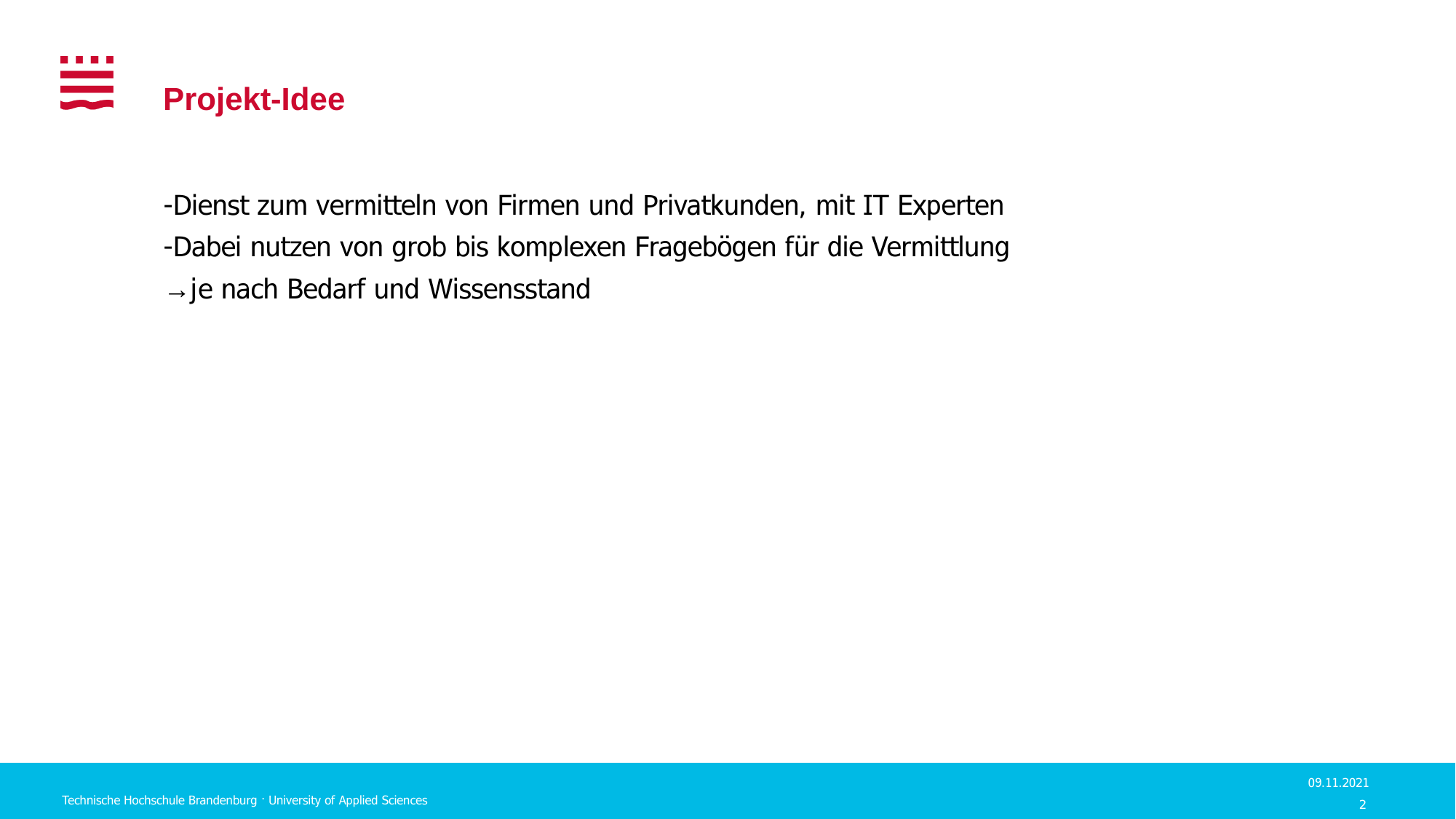

Projekt-Idee
# -Dienst zum vermitteln von Firmen und Privatkunden, mit IT Experten
-Dabei nutzen von grob bis komplexen Fragebögen für die Vermittlung
→je nach Bedarf und Wissensstand

09.11.2021